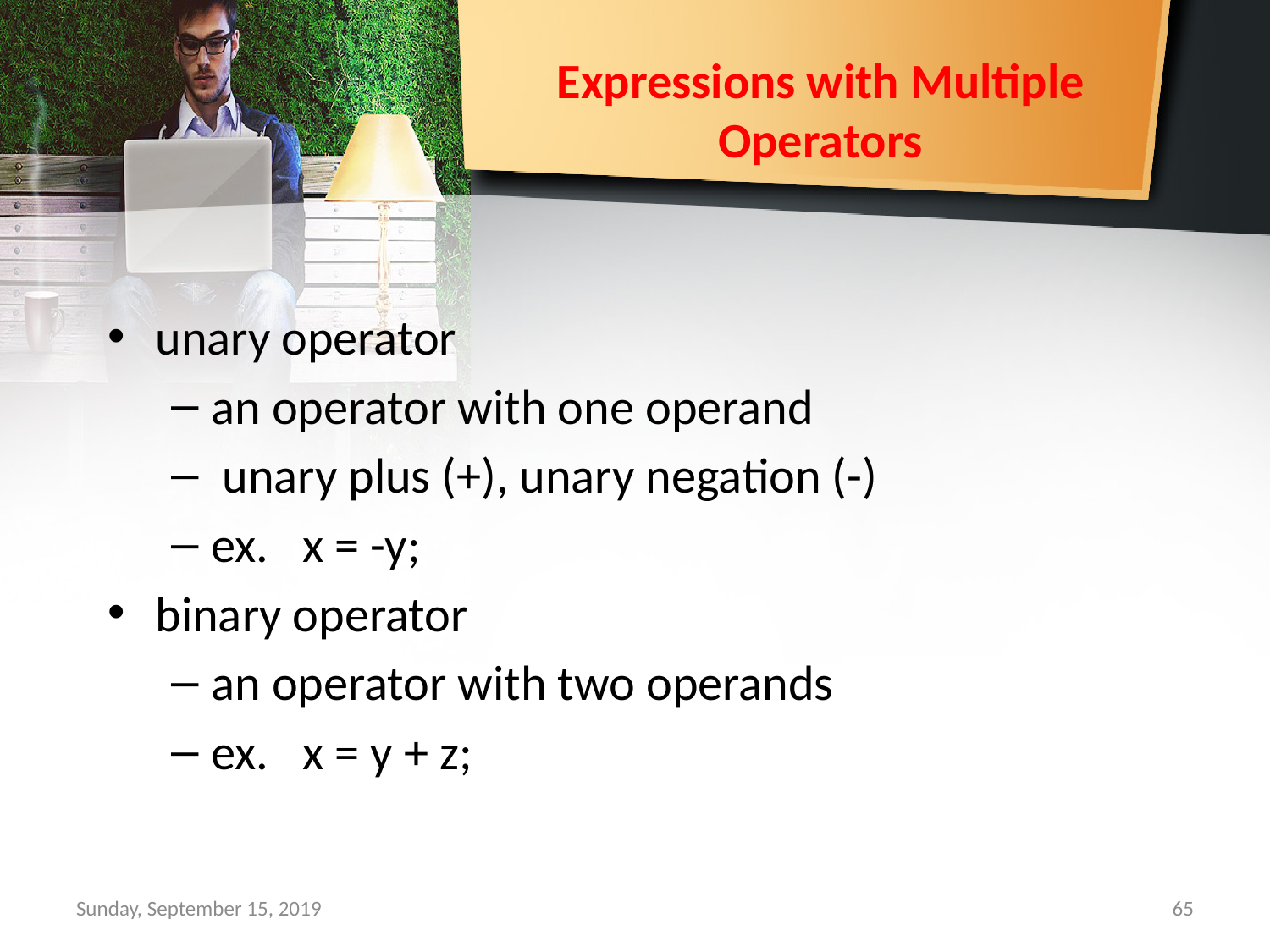

# Expressions with Multiple Operators
unary operator
an operator with one operand
 unary plus (+), unary negation (-)
ex.   x = -y;
binary operator
an operator with two operands
ex.   x = y + z;
Sunday, September 15, 2019
65